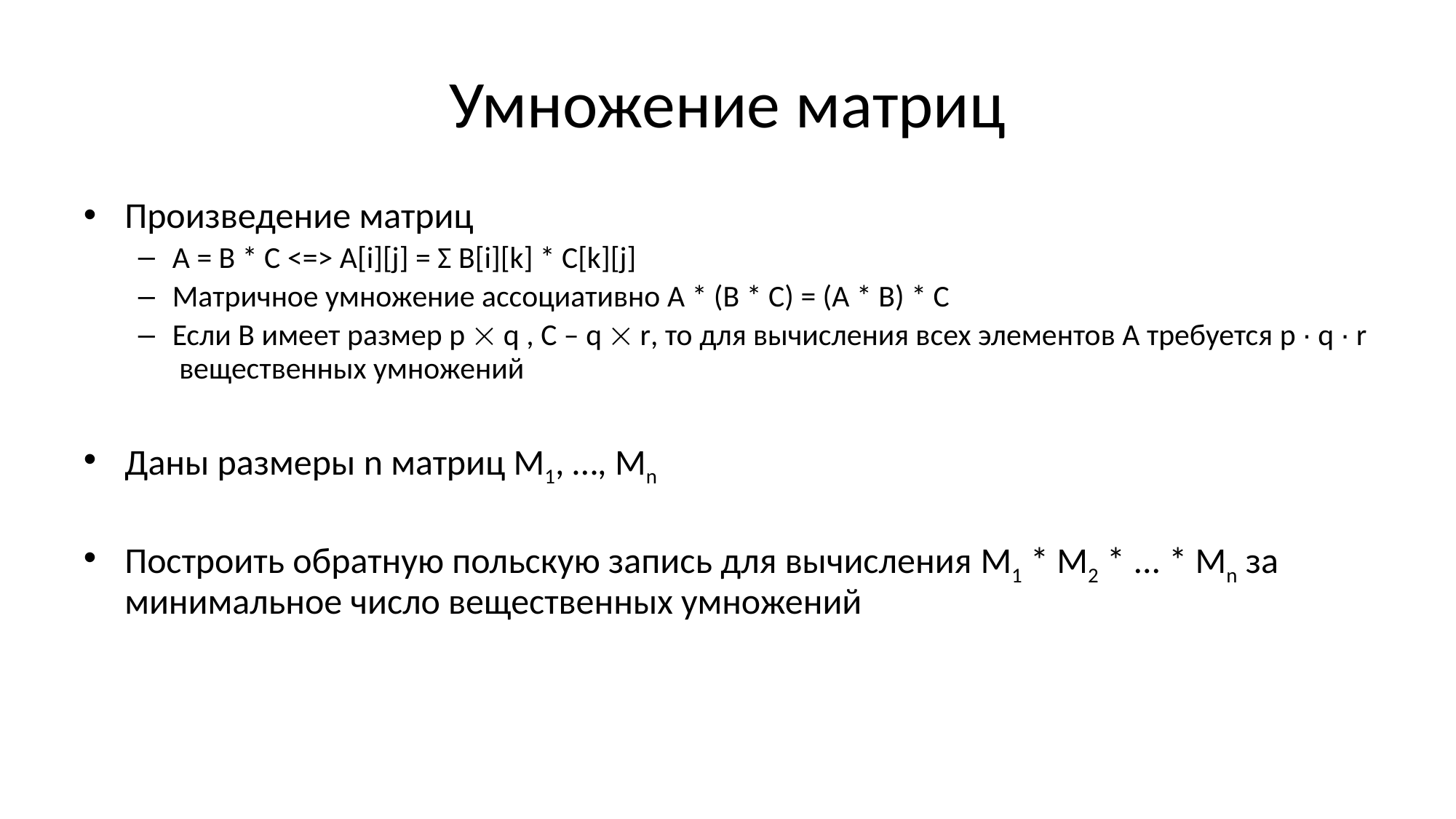

# Умножение матриц
Произведение матриц
A = B * C <=> A[i][j] = Σ B[i][k] * C[k][j]
Матричное умножение ассоциативно A * (B * C) = (A * B) * C
Если B имеет размер р × q , C – q × r, то для вычисления всех элементов A требуется p ∙ q ∙ r  вещественных умножений

Даны размеры n матриц M1, …, Mn

Построить обратную польскую запись для вычисления M1 * M2 * ... * Mn за минимальное число вещественных умножений